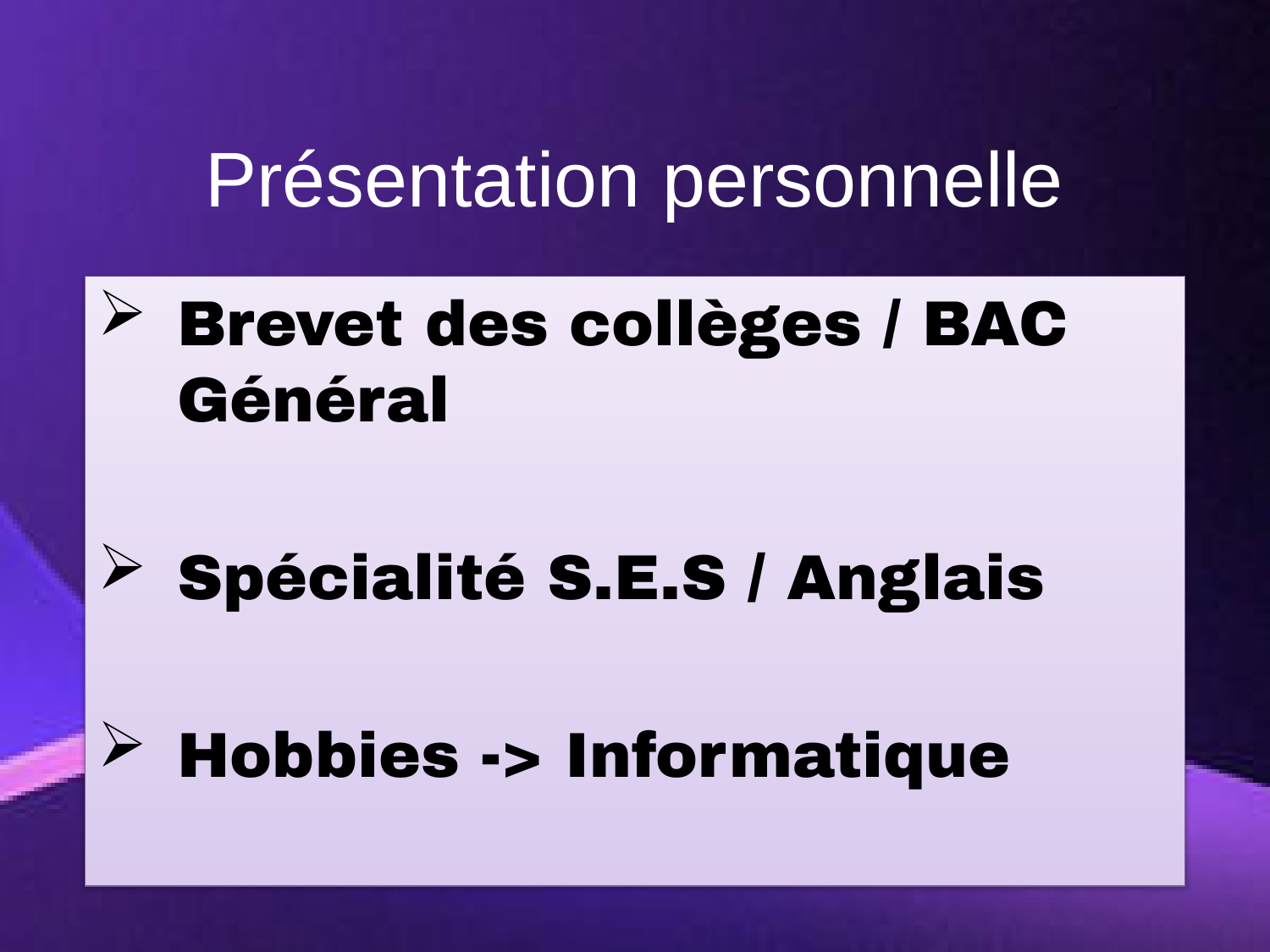

# Présentation personnelle
Brevet des collèges / BAC Général

Spécialité S.E.S / Anglais

Hobbies -> Informatique